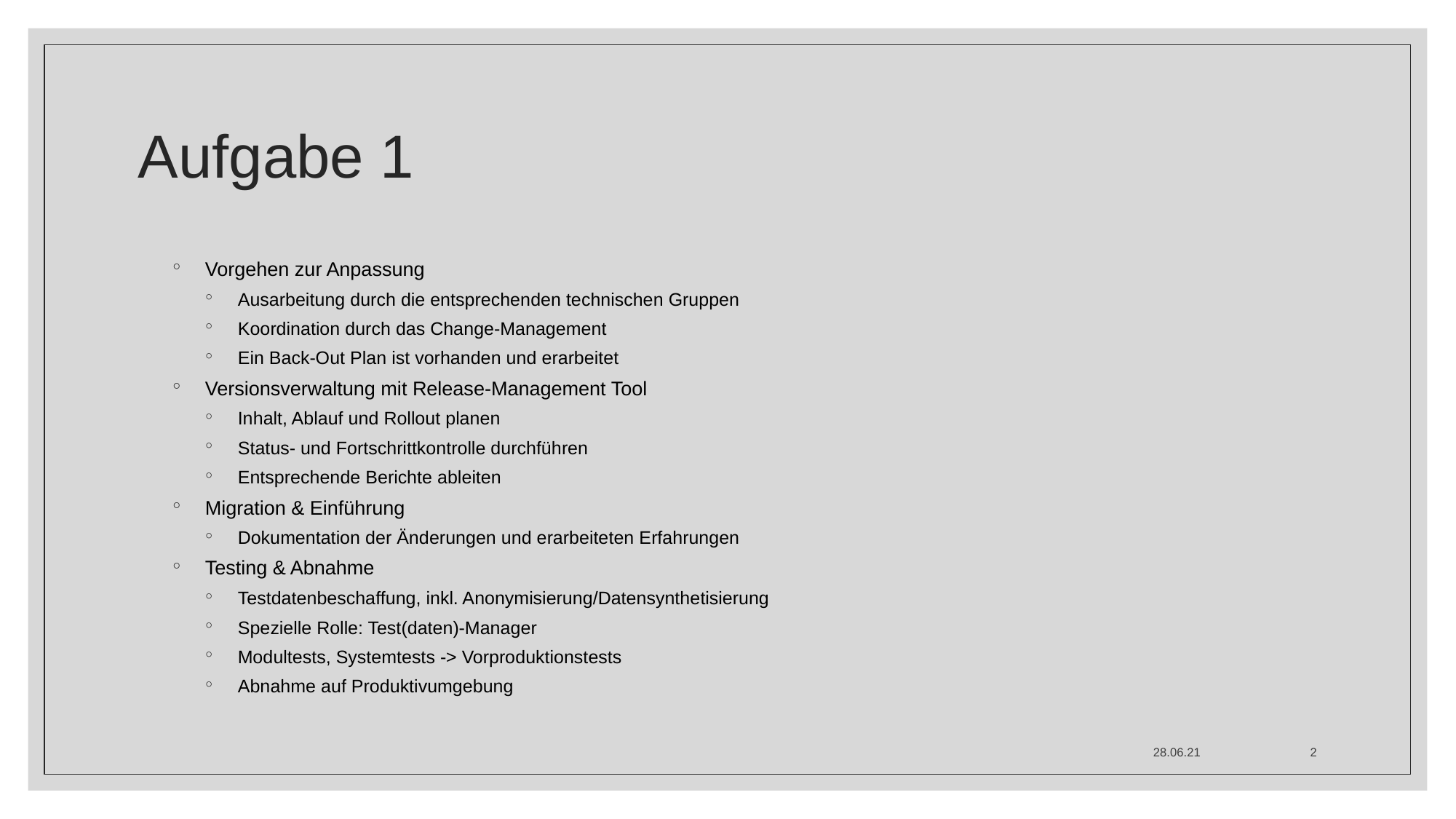

# Aufgabe 1
Vorgehen zur Anpassung
Ausarbeitung durch die entsprechenden technischen Gruppen
Koordination durch das Change-Management
Ein Back-Out Plan ist vorhanden und erarbeitet
Versionsverwaltung mit Release-Management Tool
Inhalt, Ablauf und Rollout planen
Status- und Fortschrittkontrolle durchführen
Entsprechende Berichte ableiten
Migration & Einführung
Dokumentation der Änderungen und erarbeiteten Erfahrungen
Testing & Abnahme
Testdatenbeschaffung, inkl. Anonymisierung/Datensynthetisierung
Spezielle Rolle: Test(daten)-Manager
Modultests, Systemtests -> Vorproduktionstests
Abnahme auf Produktivumgebung
28.06.21
2